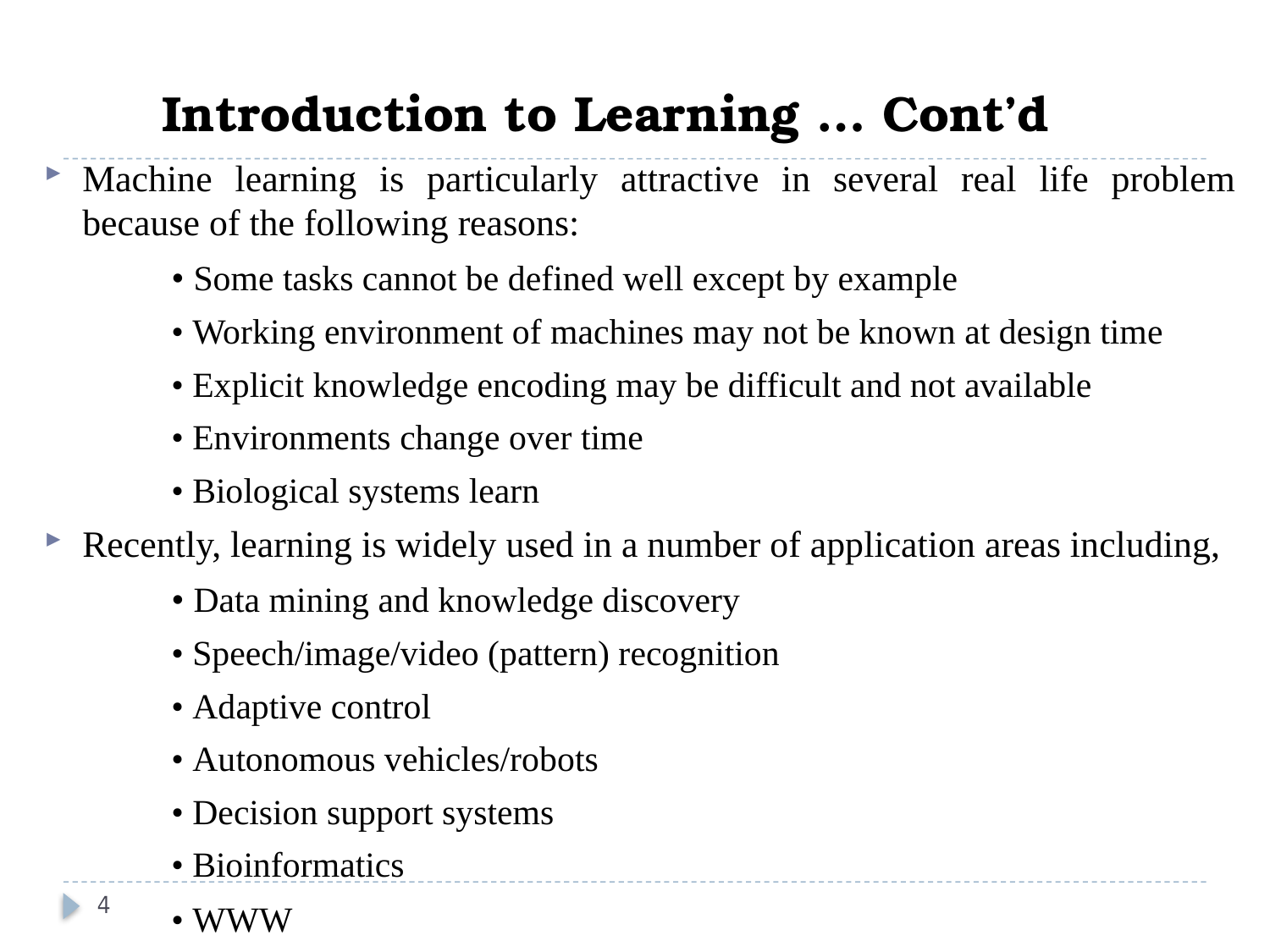

# Introduction to Learning … Cont’d
Machine learning is particularly attractive in several real life problem because of the following reasons:
	• Some tasks cannot be defined well except by example
	• Working environment of machines may not be known at design time
	• Explicit knowledge encoding may be difficult and not available
	• Environments change over time
	• Biological systems learn
Recently, learning is widely used in a number of application areas including,
	• Data mining and knowledge discovery
	• Speech/image/video (pattern) recognition
	• Adaptive control
	• Autonomous vehicles/robots
	• Decision support systems
	• Bioinformatics
	• WWW

4